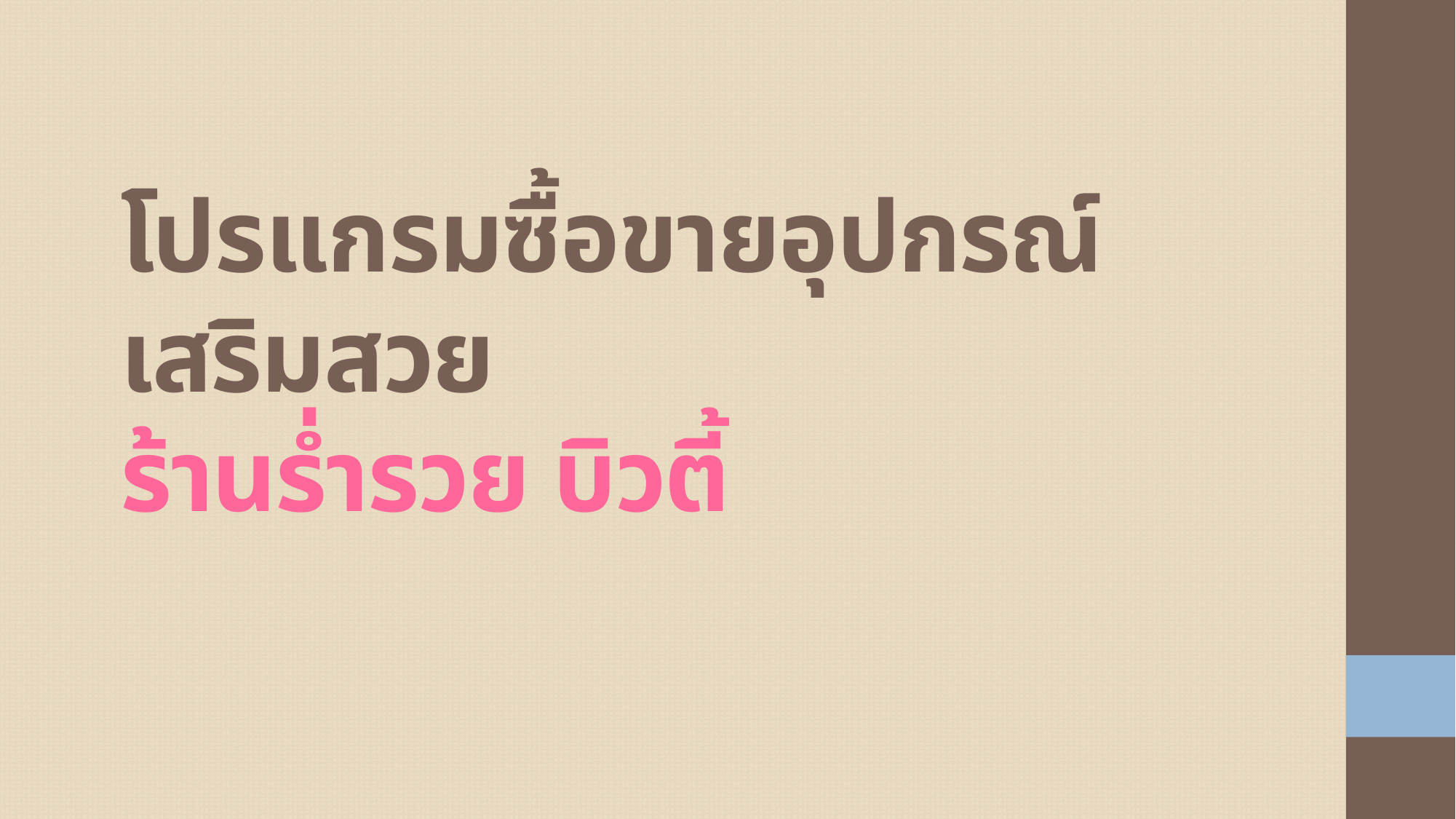

# โปรแกรมซื้อขายอุปกรณ์เสริมสวย ร้านร่ำรวย บิวตี้